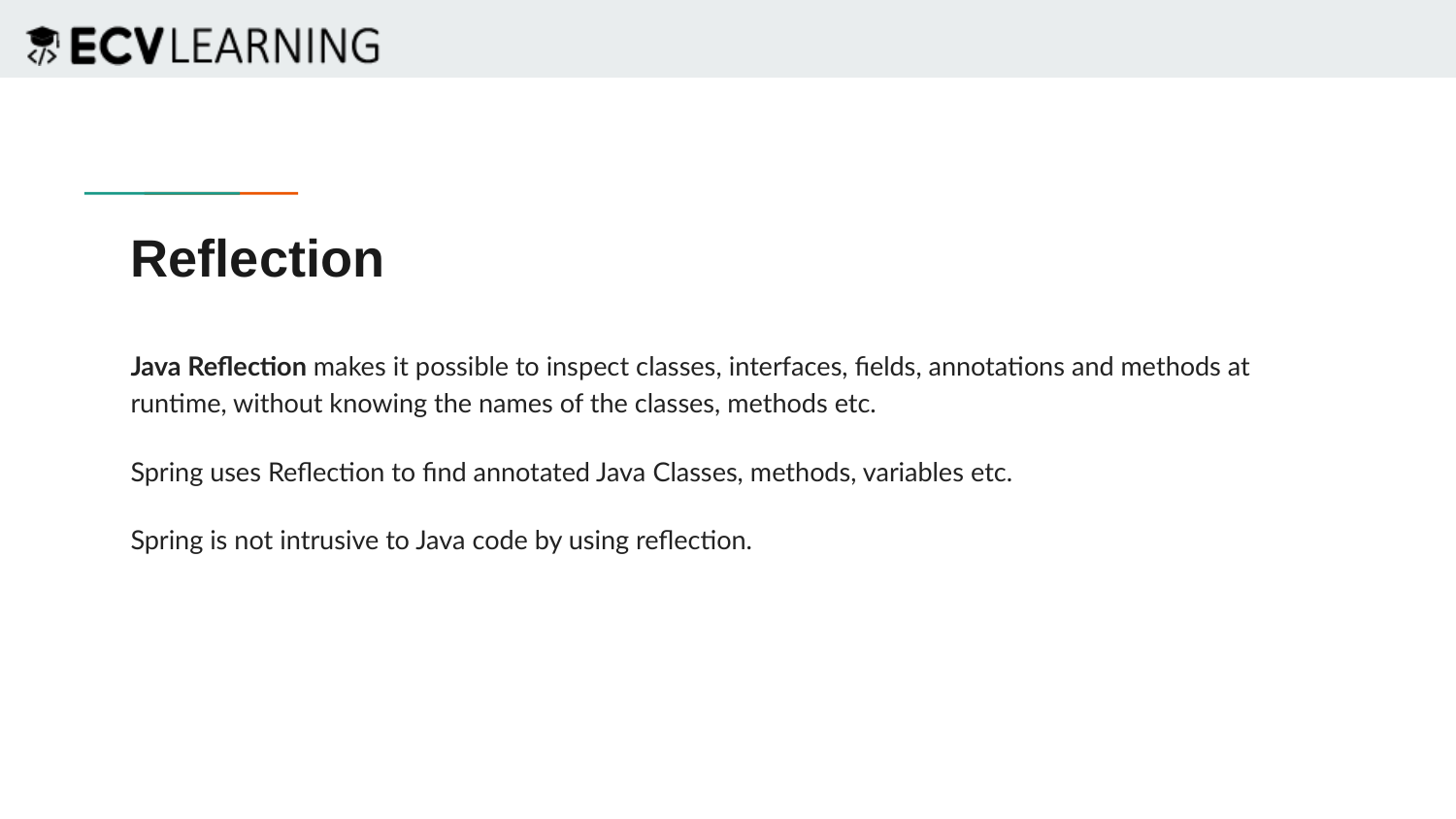

# Reflection
Java Reflection makes it possible to inspect classes, interfaces, fields, annotations and methods at runtime, without knowing the names of the classes, methods etc.
Spring uses Reflection to find annotated Java Classes, methods, variables etc.
Spring is not intrusive to Java code by using reflection.